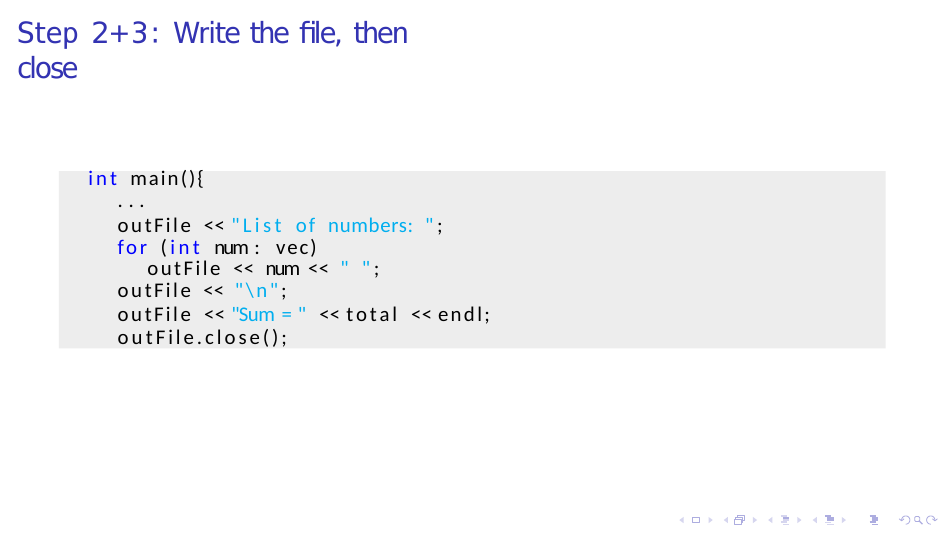

# Step 2+3: Write the file, then close
int main(){
...
outFile << "List of numbers: ";  for (int num : vec)
outFile <<  num <<  " ";
outFile << "\n";
outFile << "Sum = " << total << endl;  outFile.close();